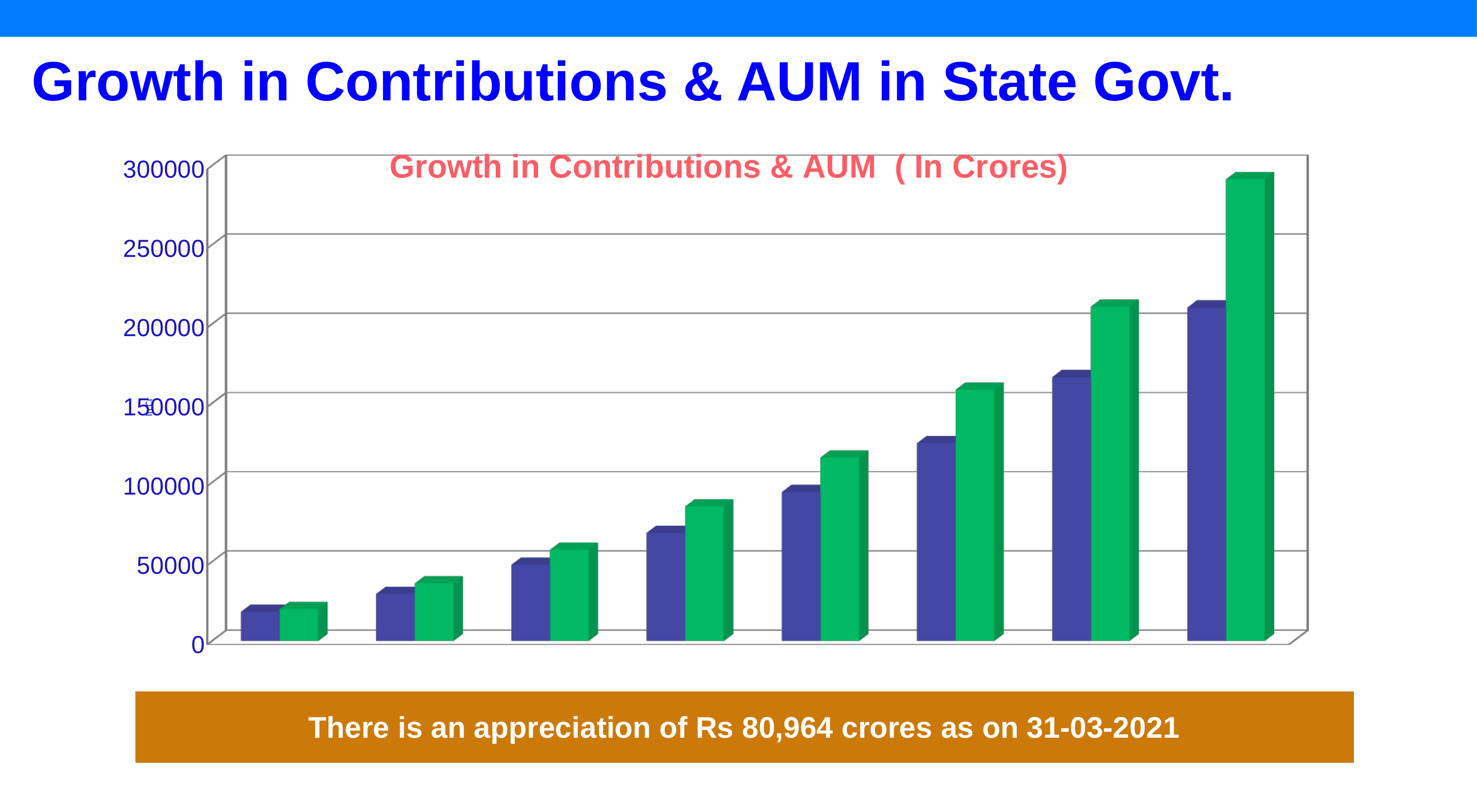

Growth in Contributions & AUM in State Govt.

[unsupported chart]

| There is an appreciation of Rs 80,964 crores as on 31-03-2021 |
| --- |